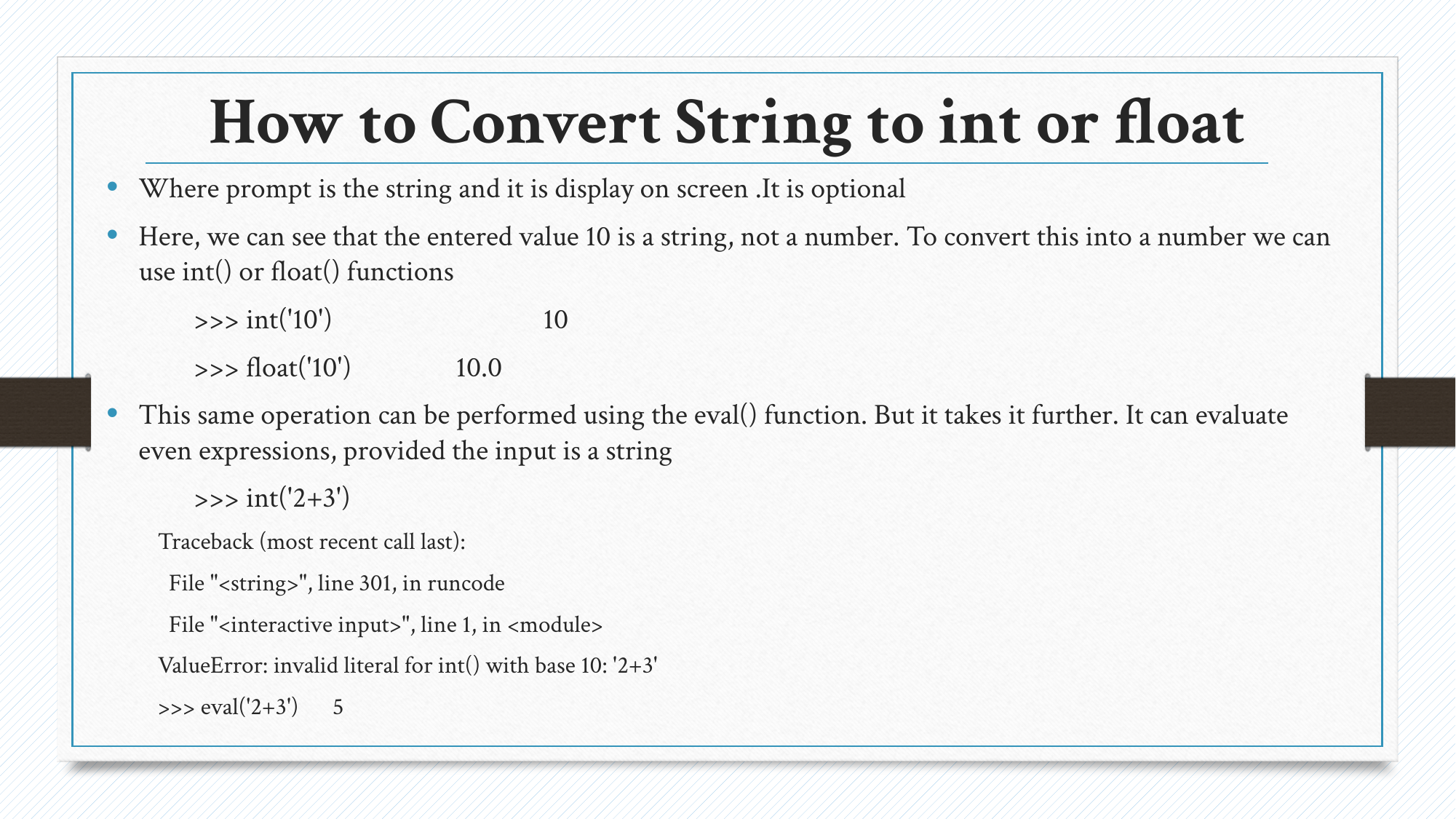

# How to Convert String to int or float
Where prompt is the string and it is display on screen .It is optional
Here, we can see that the entered value 10 is a string, not a number. To convert this into a number we can use int() or float() functions
	>>> int('10')			10
	>>> float('10')		10.0
This same operation can be performed using the eval() function. But it takes it further. It can evaluate even expressions, provided the input is a string
	>>> int('2+3')
Traceback (most recent call last):
  File "<string>", line 301, in runcode
  File "<interactive input>", line 1, in <module>
ValueError: invalid literal for int() with base 10: '2+3'
>>> eval('2+3')		5